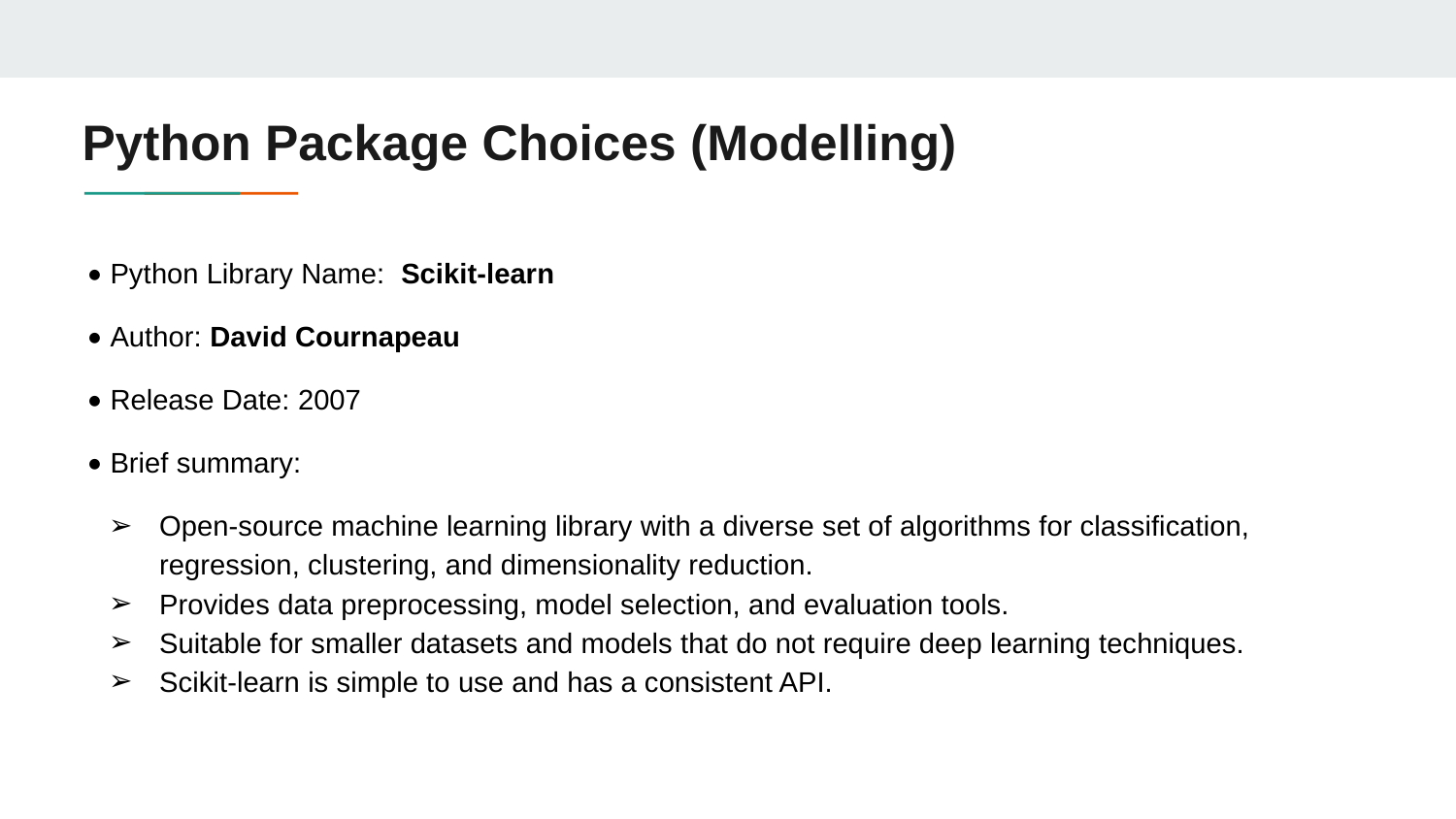

# Python Package Choices (Modelling)
• Python Library Name:  Scikit-learn
• Author: David Cournapeau
• Release Date: 2007
• Brief summary:
Open-source machine learning library with a diverse set of algorithms for classification, regression, clustering, and dimensionality reduction.
Provides data preprocessing, model selection, and evaluation tools.
Suitable for smaller datasets and models that do not require deep learning techniques.
Scikit-learn is simple to use and has a consistent API.